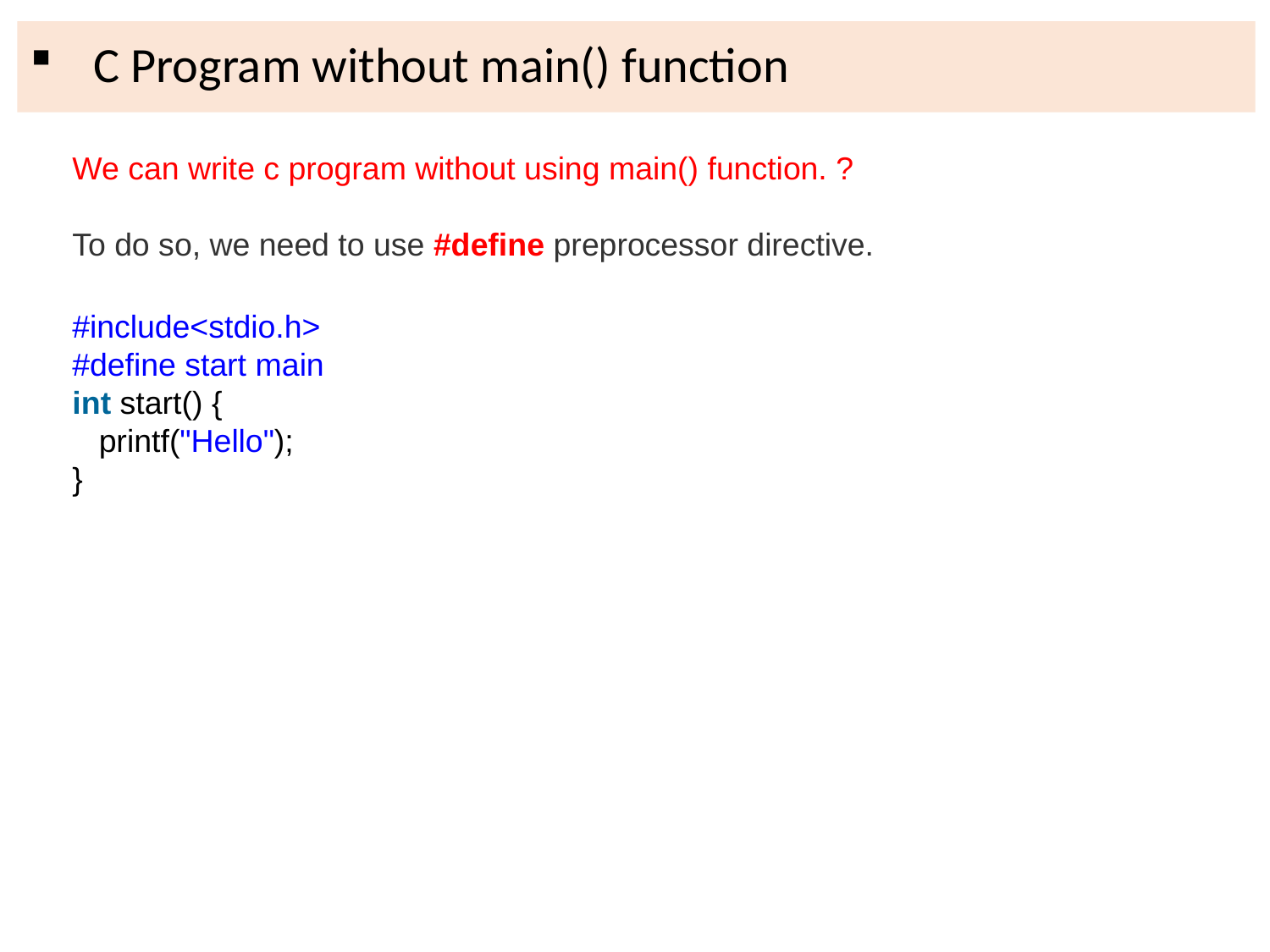

# C Program without main() function
We can write c program without using main() function. ?

To do so, we need to use #define preprocessor directive.
#include<stdio.h>
#define start main
int start() {
   printf("Hello");
}